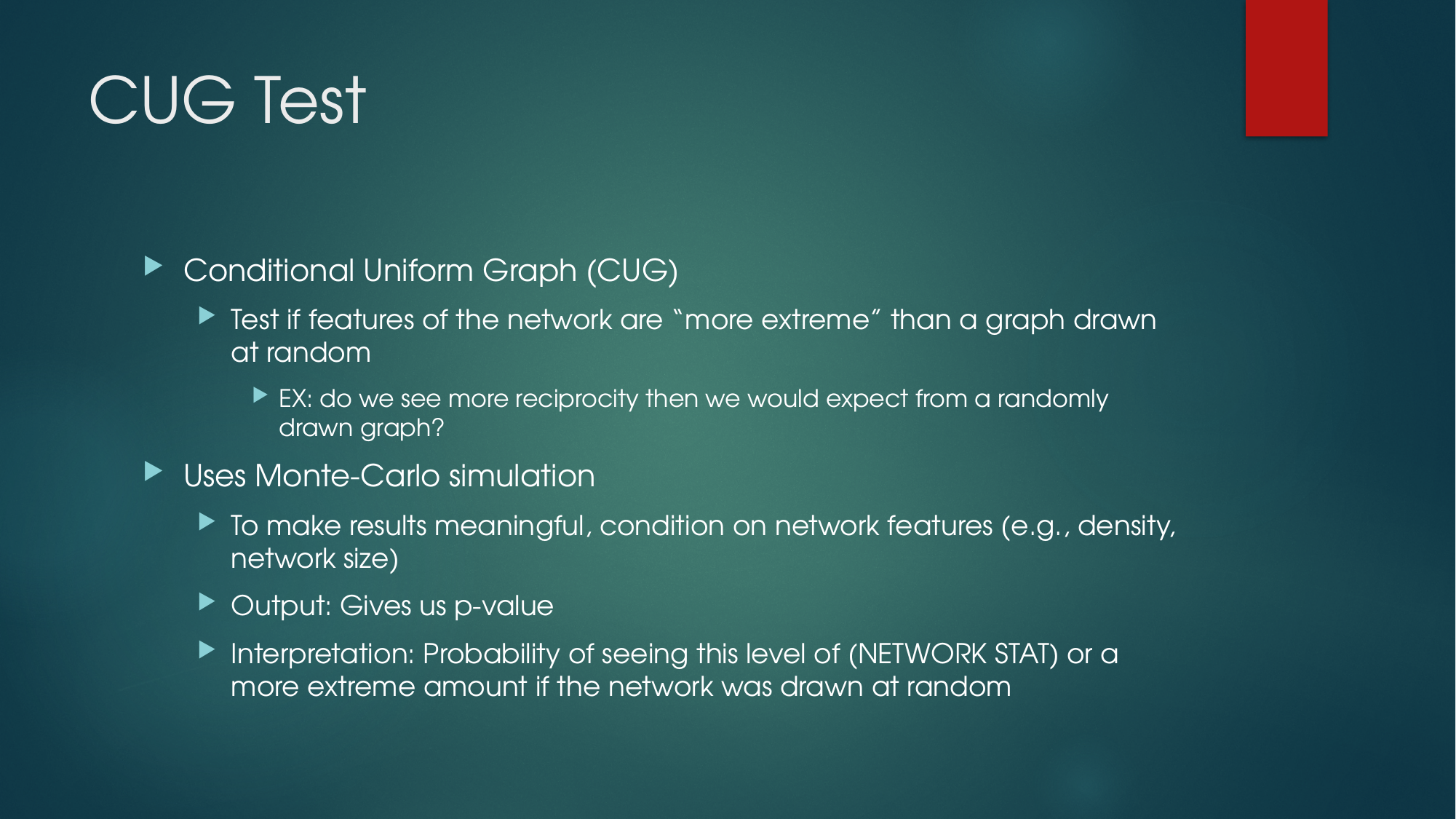

# CUG Test
Conditional Uniform Graph (CUG)
Test if features of the network are “more extreme” than a graph drawn at random
EX: do we see more reciprocity then we would expect from a randomly drawn graph?
Uses Monte-Carlo simulation
To make results meaningful, condition on network features (e.g., density, network size)
Output: Gives us p-value
Interpretation: Probability of seeing this level of (NETWORK STAT) or a more extreme amount if the network was drawn at random